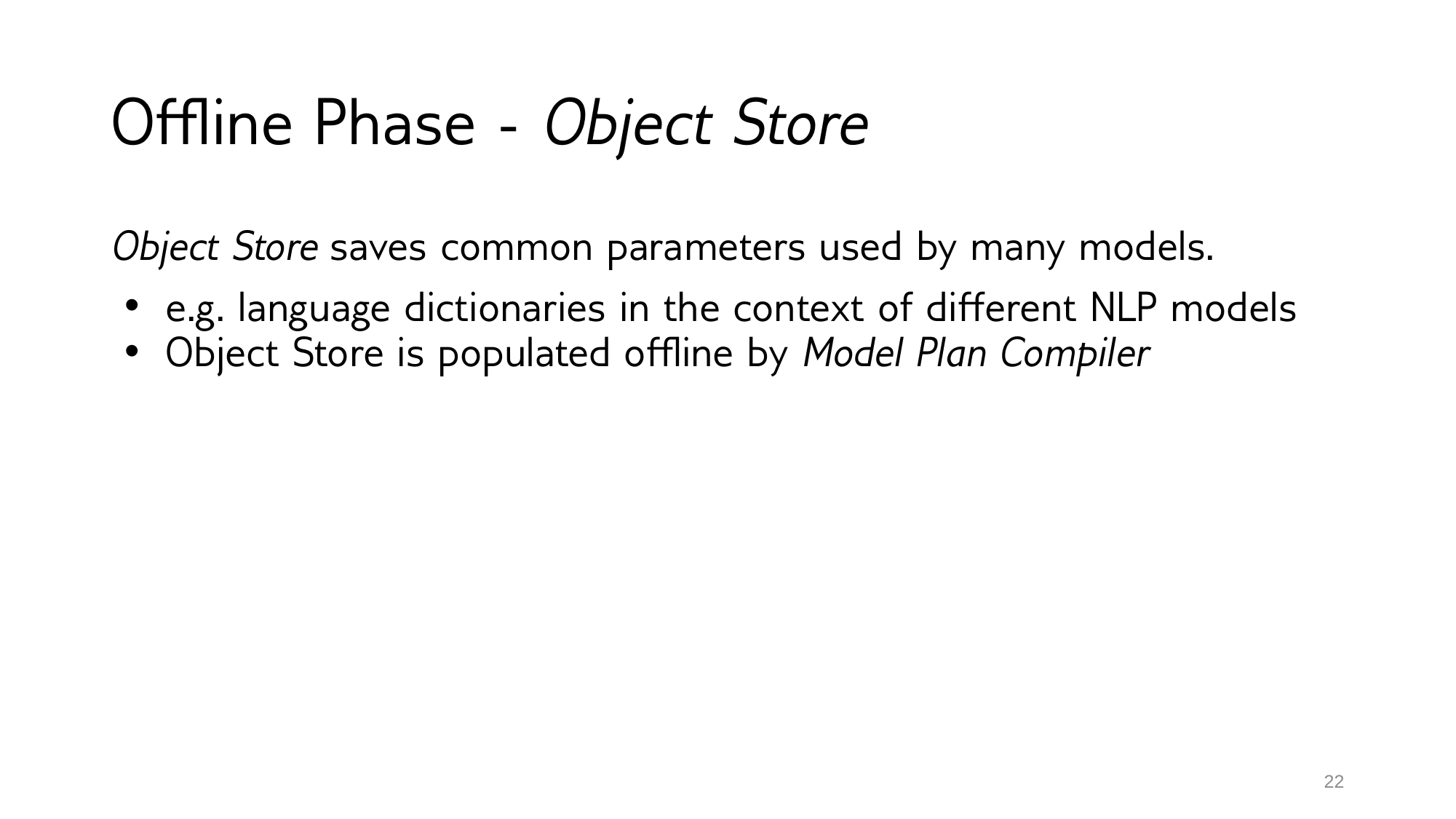

# Offline Phase - Object Store
Object Store saves common parameters used by many models.
e.g. language dictionaries in the context of different NLP models
Object Store is populated offline by Model Plan Compiler
22